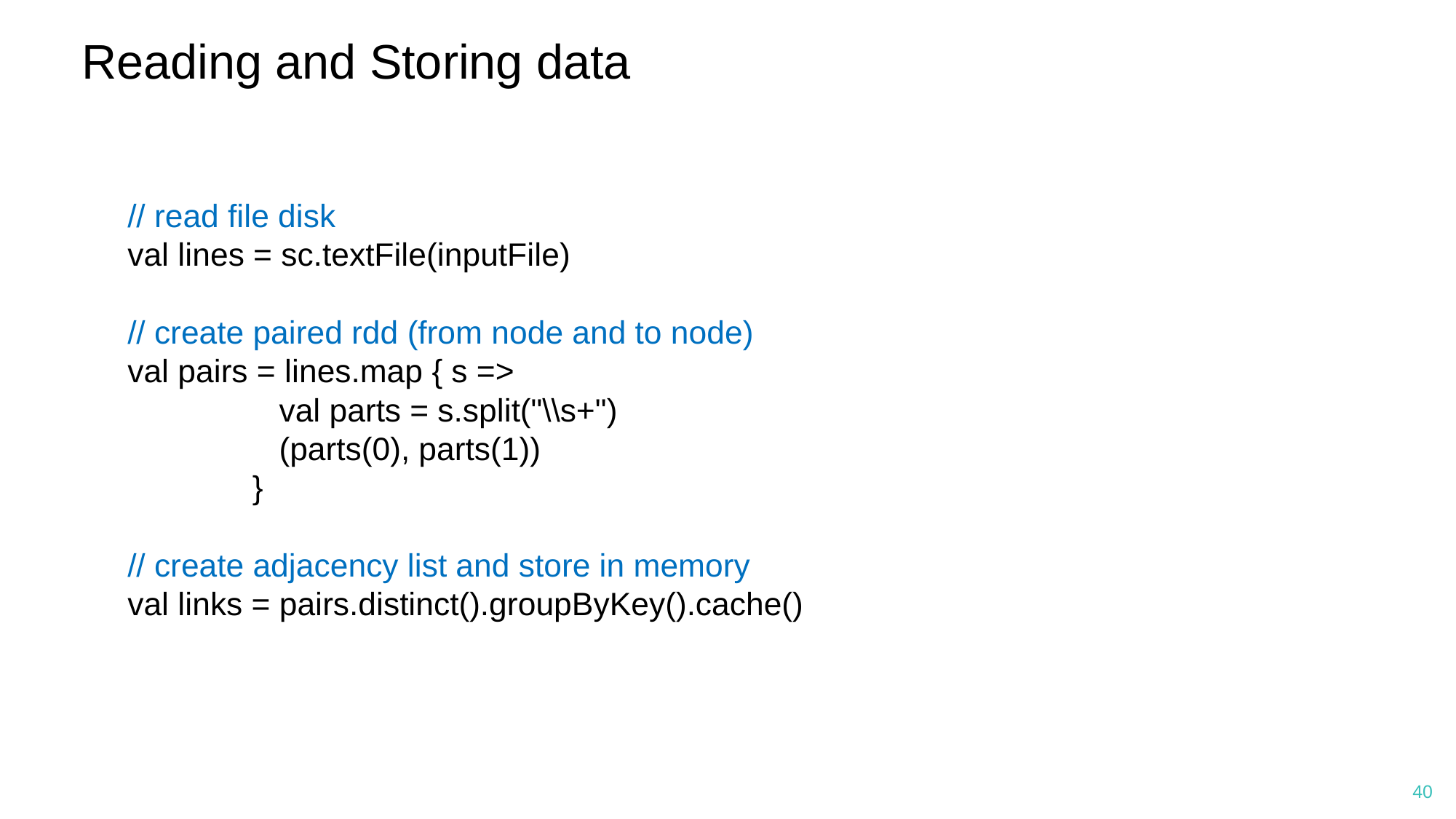

# Reading and Storing data
// read file disk
val lines = sc.textFile(inputFile)

// create paired rdd (from node and to node)
val pairs = lines.map { s =>
                 val parts = s.split("\\s+")
                 (parts(0), parts(1))
              }

// create adjacency list and store in memory
val links = pairs.distinct().groupByKey().cache()
40